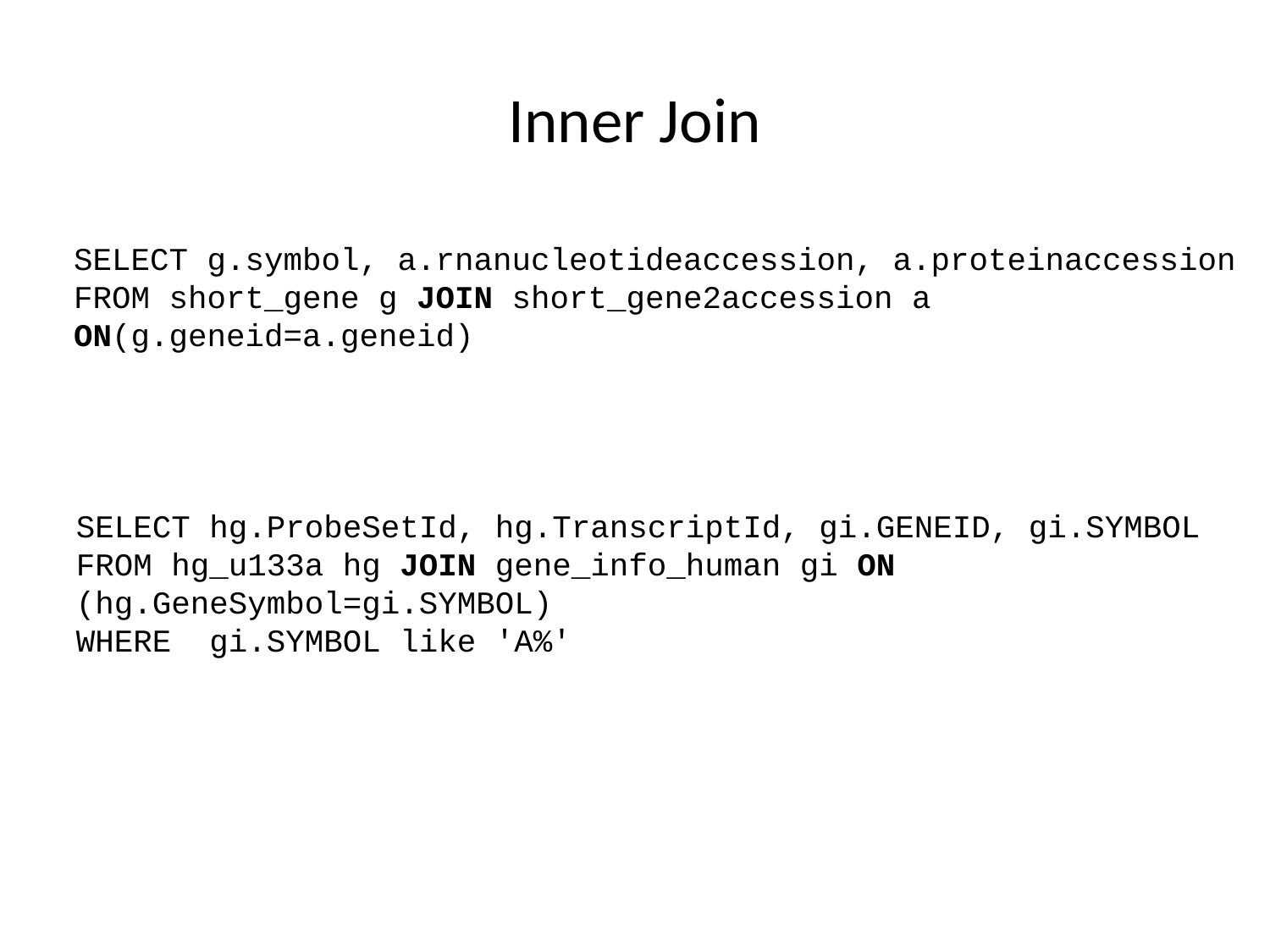

# Inner Join
SELECT g.symbol, a.rnanucleotideaccession, a.proteinaccession
FROM short_gene g JOIN short_gene2accession a ON(g.geneid=a.geneid)

SELECT hg.ProbeSetId, hg.TranscriptId, gi.GENEID, gi.SYMBOL
FROM hg_u133a hg JOIN gene_info_human gi ON  (hg.GeneSymbol=gi.SYMBOL)
WHERE  gi.SYMBOL like 'A%'